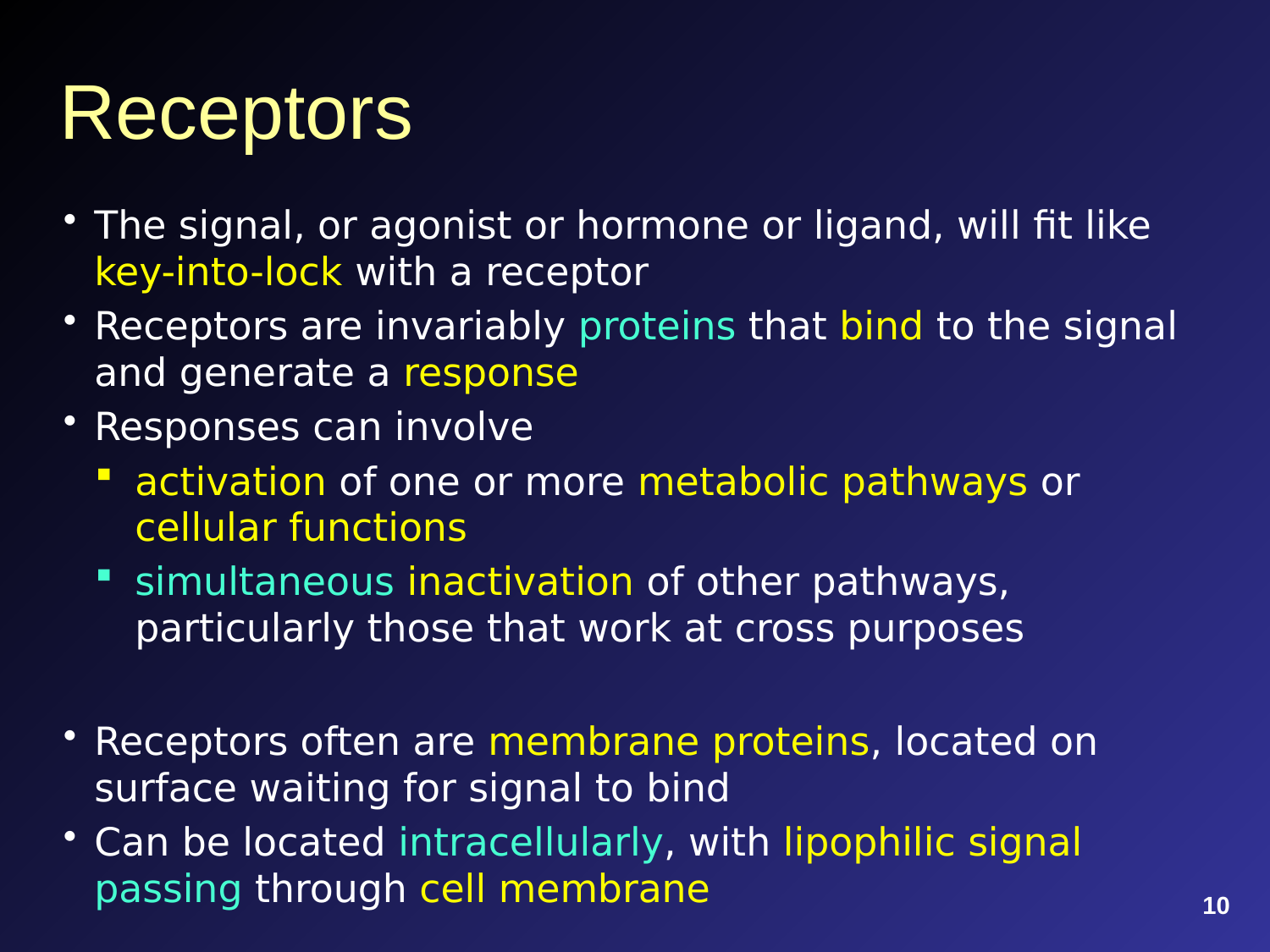

# Receptors
The signal, or agonist or hormone or ligand, will fit like key-into-lock with a receptor
Receptors are invariably proteins that bind to the signal and generate a response
Responses can involve
activation of one or more metabolic pathways or cellular functions
simultaneous inactivation of other pathways, particularly those that work at cross purposes

Receptors often are membrane proteins, located on surface waiting for signal to bind
Can be located intracellularly, with lipophilic signal passing through cell membrane
10